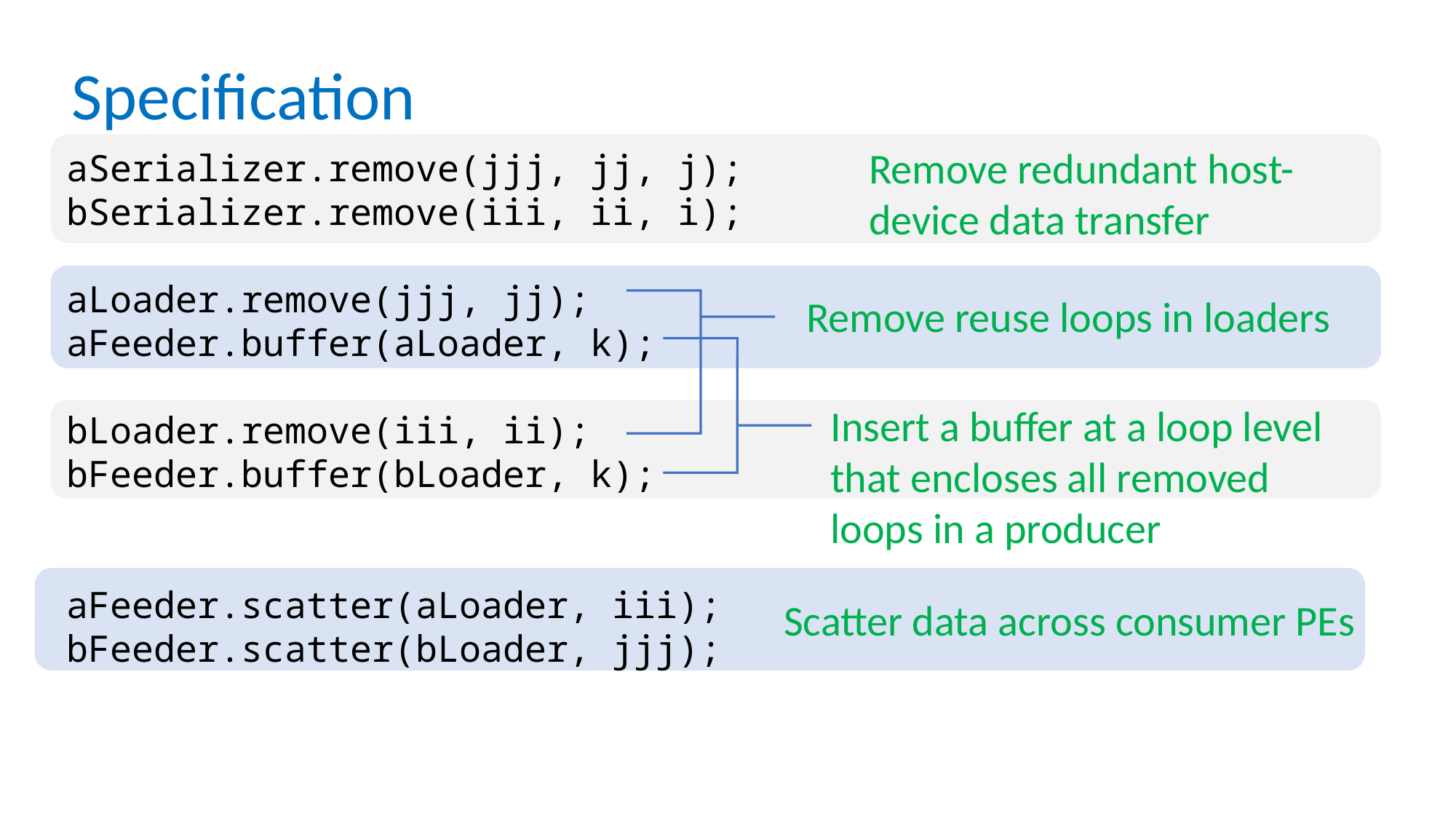

# Specification

Remove redundant host-device data transfer
aSerializer.remove(jjj, jj, j);
bSerializer.remove(iii, ii, i);

aLoader.remove(jjj, jj);
aFeeder.buffer(aLoader, k);

bLoader.remove(iii, ii);
bFeeder.buffer(bLoader, k);

aFeeder.scatter(aLoader, iii);
bFeeder.scatter(bLoader, jjj);

Remove reuse loops in loaders

Insert a buffer at a loop level that encloses all removed loops in a producer

Scatter data across consumer PEs